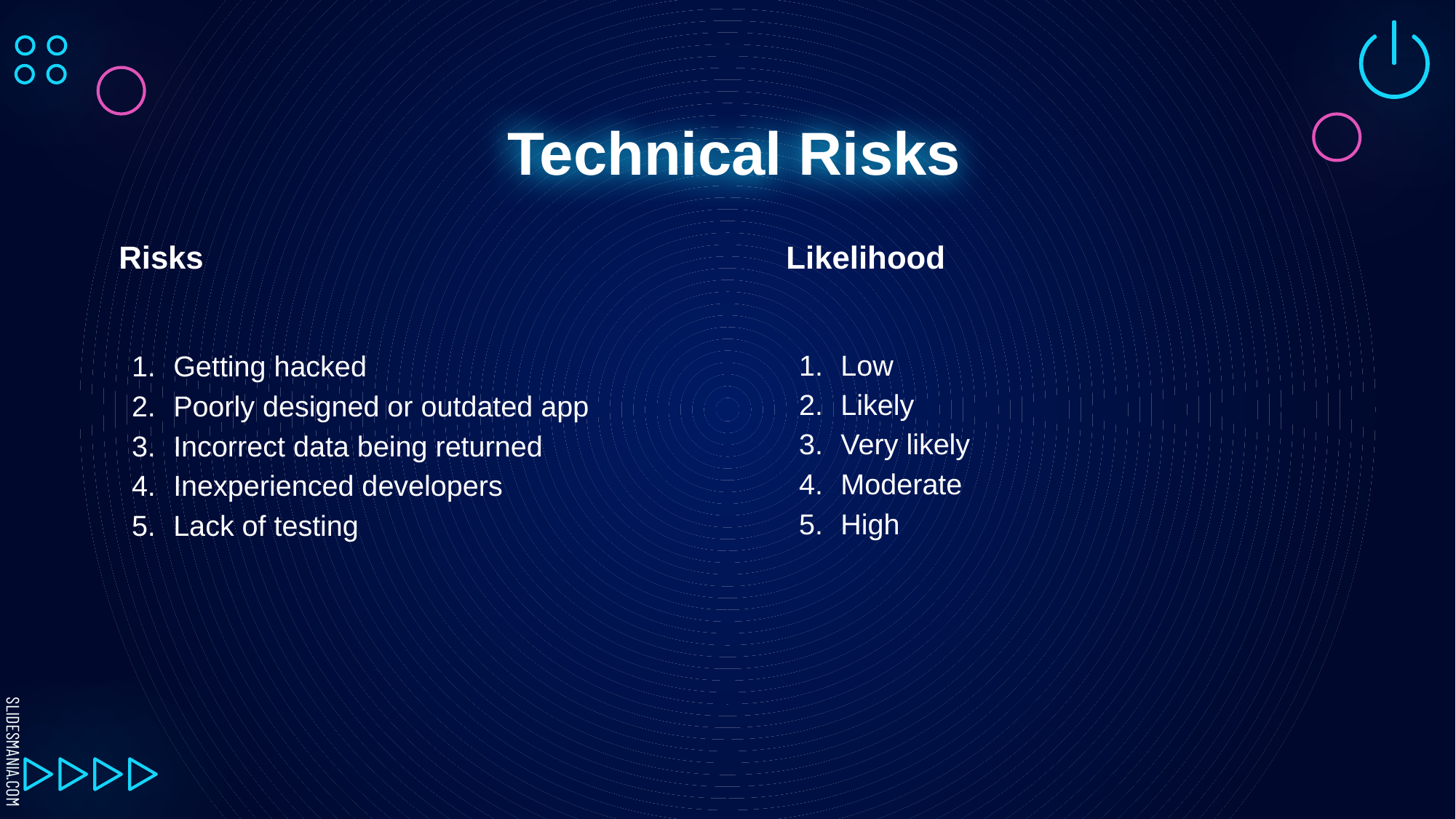

# Technical Risks
Risks
Likelihood
Low
Likely
Very likely
Moderate
High
Getting hacked
Poorly designed or outdated app
Incorrect data being returned
Inexperienced developers
Lack of testing